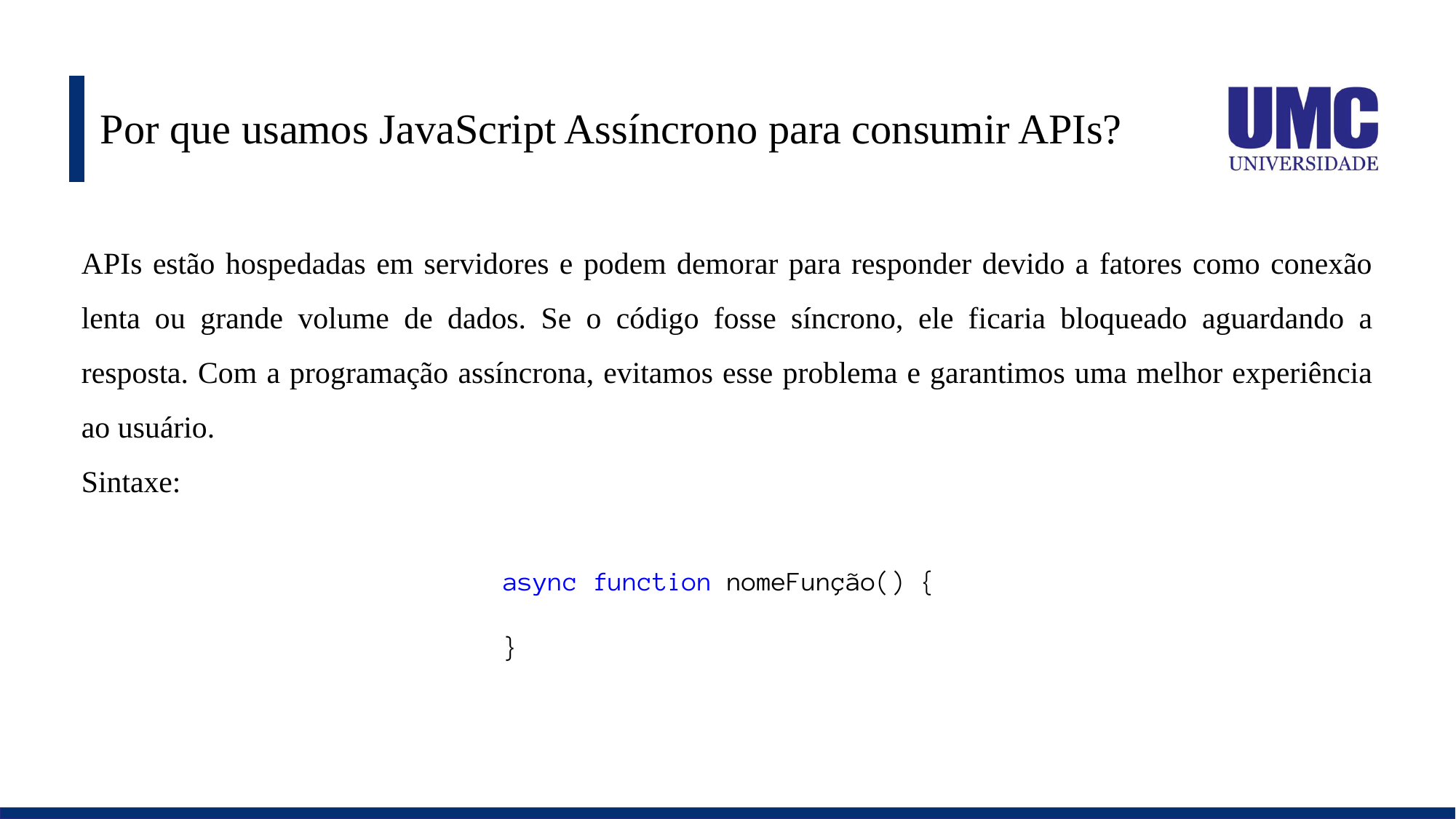

# Por que usamos JavaScript Assíncrono para consumir APIs?
APIs estão hospedadas em servidores e podem demorar para responder devido a fatores como conexão lenta ou grande volume de dados. Se o código fosse síncrono, ele ficaria bloqueado aguardando a resposta. Com a programação assíncrona, evitamos esse problema e garantimos uma melhor experiência ao usuário.
Sintaxe:
async function nomeFunção() {
}